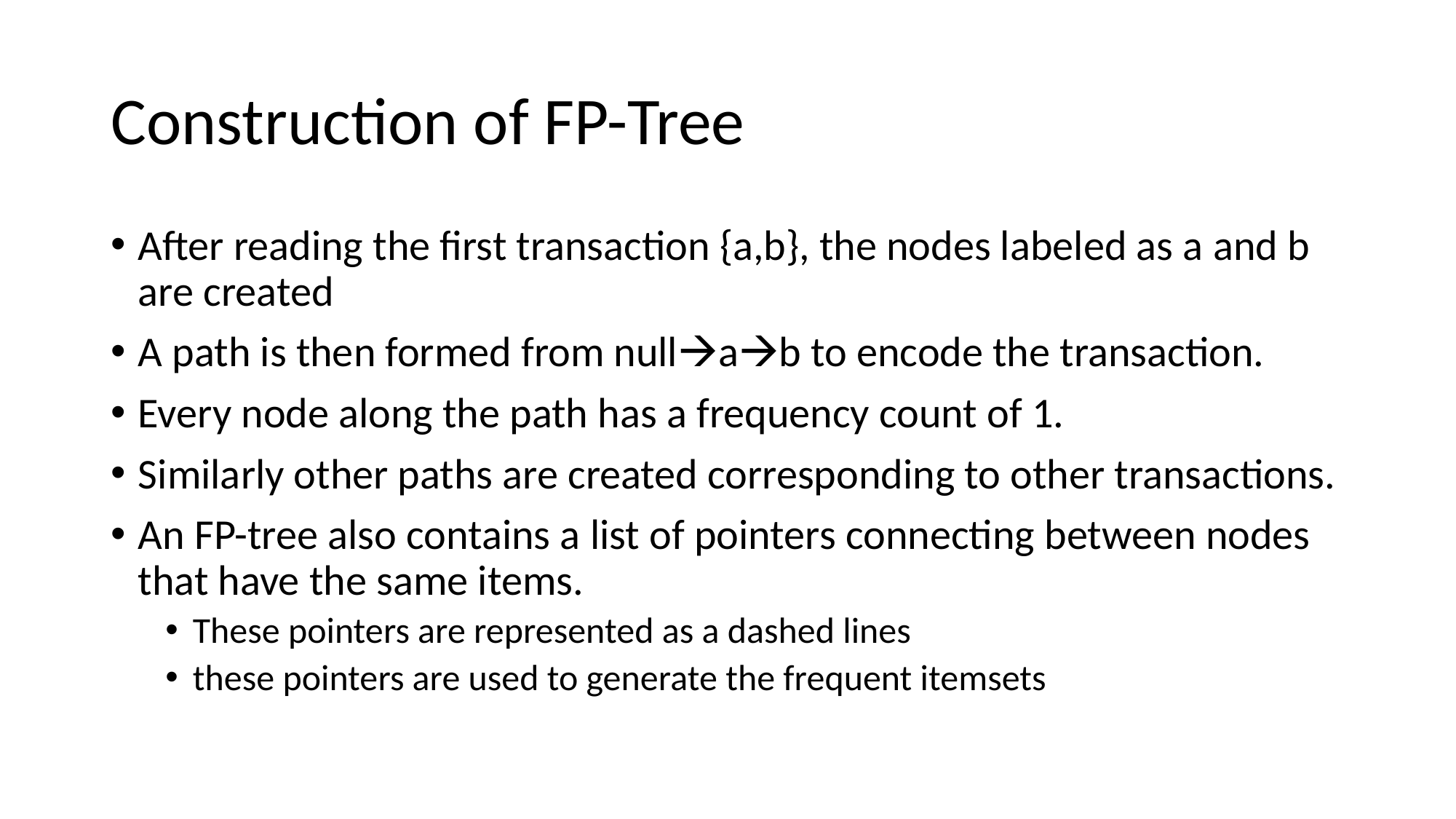

# Construction of FP-Tree
After reading the first transaction {a,b}, the nodes labeled as a and b are created
A path is then formed from null🡪a🡪b to encode the transaction.
Every node along the path has a frequency count of 1.
Similarly other paths are created corresponding to other transactions.
An FP-tree also contains a list of pointers connecting between nodes that have the same items.
These pointers are represented as a dashed lines
these pointers are used to generate the frequent itemsets